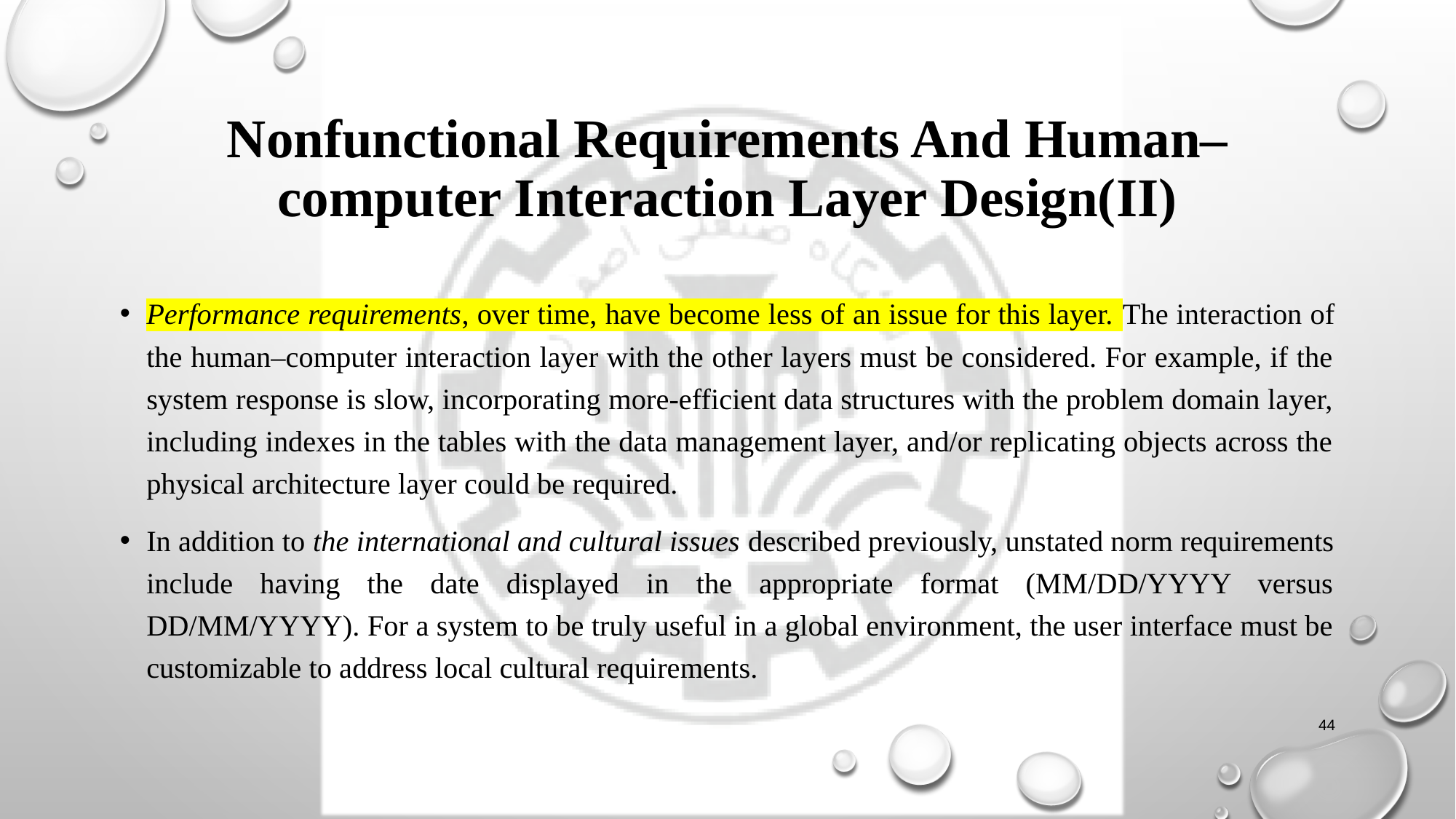

# Nonfunctional Requirements And Human–computer Interaction Layer Design(II)
Performance requirements, over time, have become less of an issue for this layer. The interaction of the human–computer interaction layer with the other layers must be considered. For example, if the system response is slow, incorporating more-efficient data structures with the problem domain layer, including indexes in the tables with the data management layer, and/or replicating objects across the physical architecture layer could be required.
In addition to the international and cultural issues described previously, unstated norm requirements include having the date displayed in the appropriate format (MM/DD/YYYY versus DD/MM/YYYY). For a system to be truly useful in a global environment, the user interface must be customizable to address local cultural requirements.
44